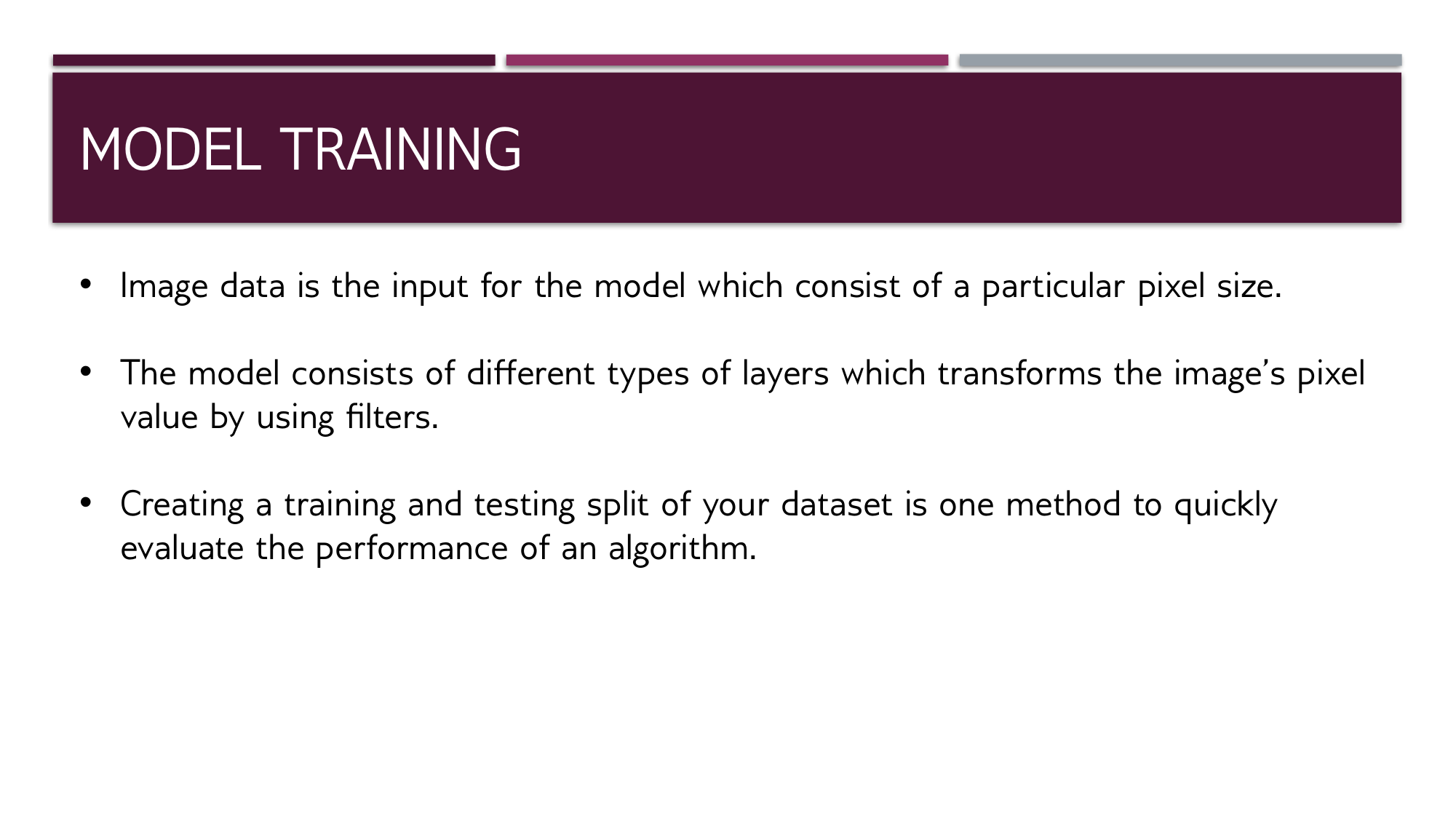

# MODEL TRAINING
Image data is the input for the model which consist of a particular pixel size.

The model consists of different types of layers which transforms the image’s pixel value by using filters.

Creating a training and testing split of your dataset is one method to quickly evaluate the performance of an algorithm.